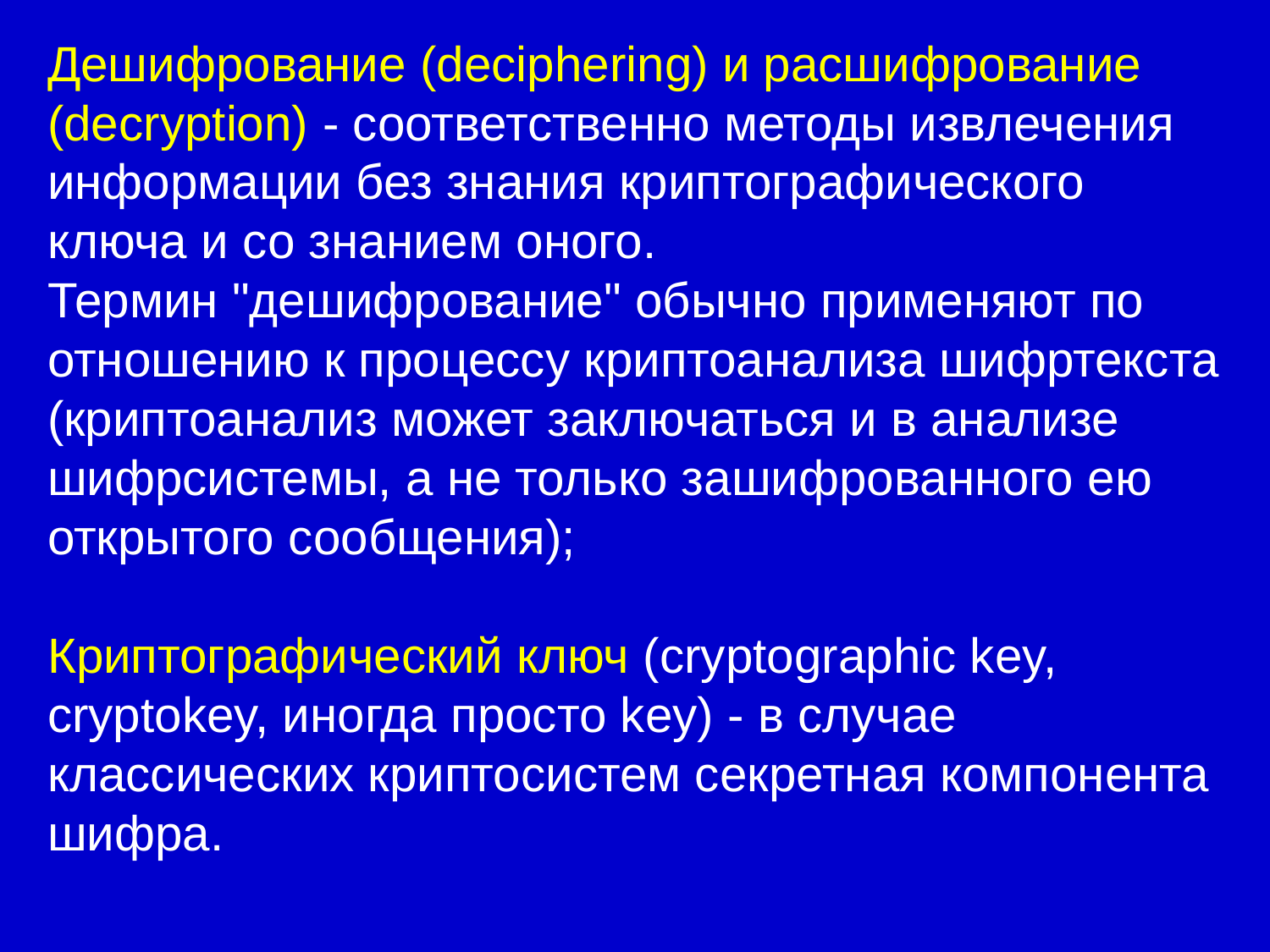

Дешифрование (deciphering) и расшифрование (decryption) - соответственно методы извлечения информации без знания криптографического ключа и со знанием оного.
Термин "дешифрование" обычно применяют по отношению к процессу криптоанализа шифртекста (криптоанализ может заключаться и в анализе шифрсистемы, а не только зашифрованного ею открытого сообщения);

Криптографический ключ (cryptographic key, cryptokey, иногда просто key) - в случае классических криптосистем секретная компонента шифра.